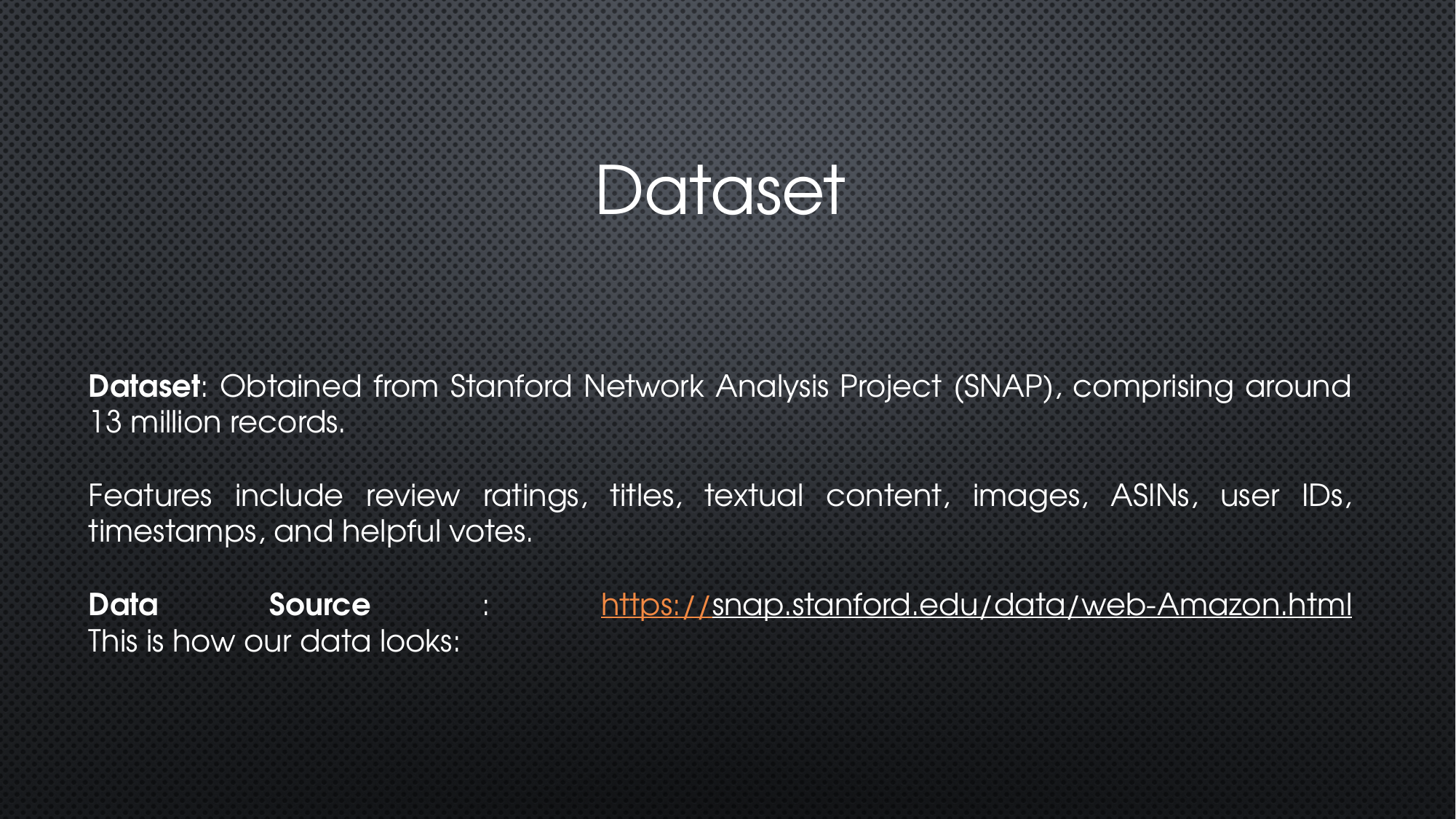

Dataset

Dataset: Obtained from Stanford Network Analysis Project (SNAP), comprising around 13 million records.
Features include review ratings, titles, textual content, images, ASINs, user IDs, timestamps, and helpful votes.

Data Source : https://snap.stanford.edu/data/web-Amazon.html
This is how our data looks: